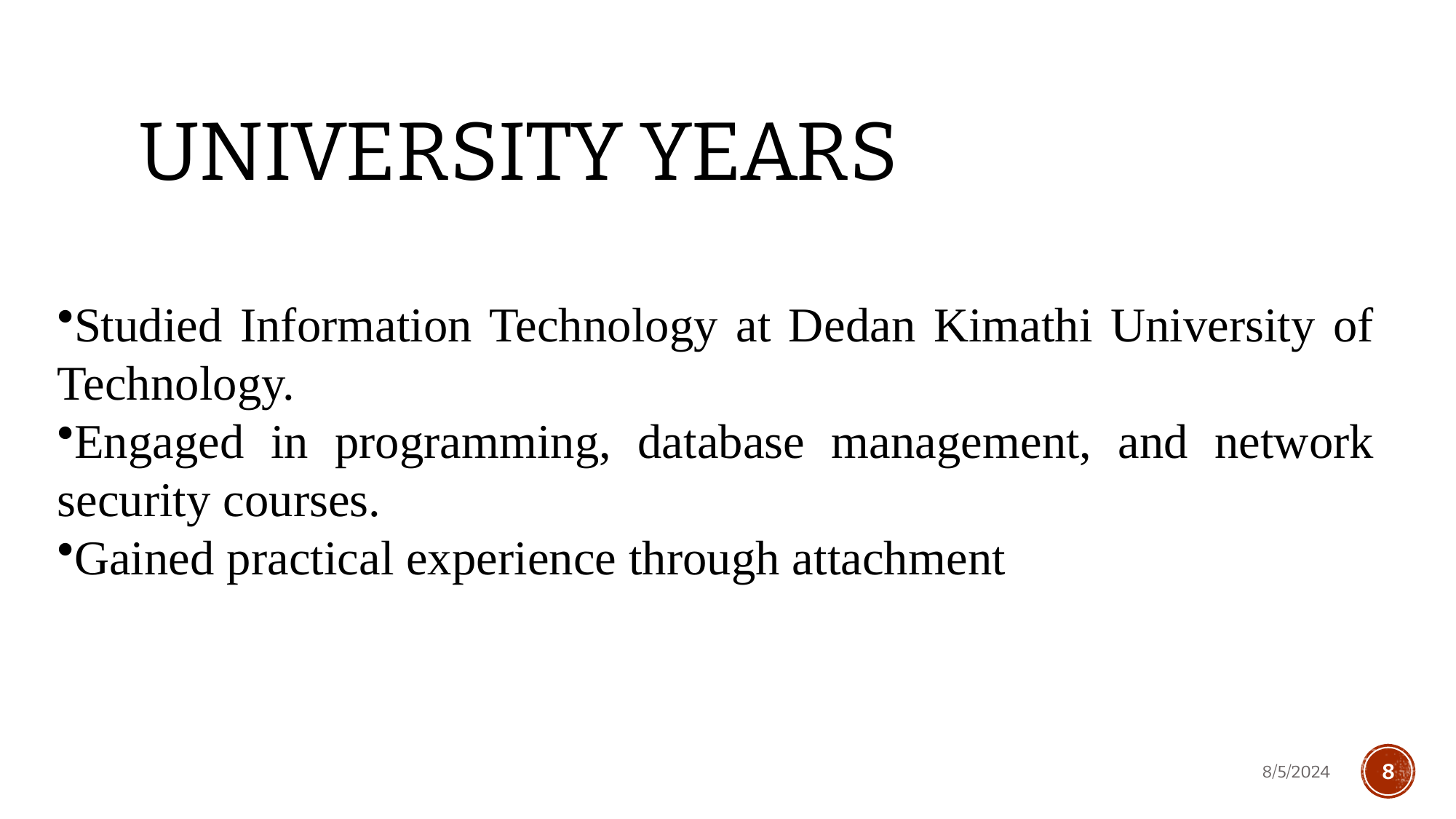

# University Years

Studied Information Technology at Dedan Kimathi University of Technology.
Engaged in programming, database management, and network security courses.
Gained practical experience through attachment
8/5/2024
8